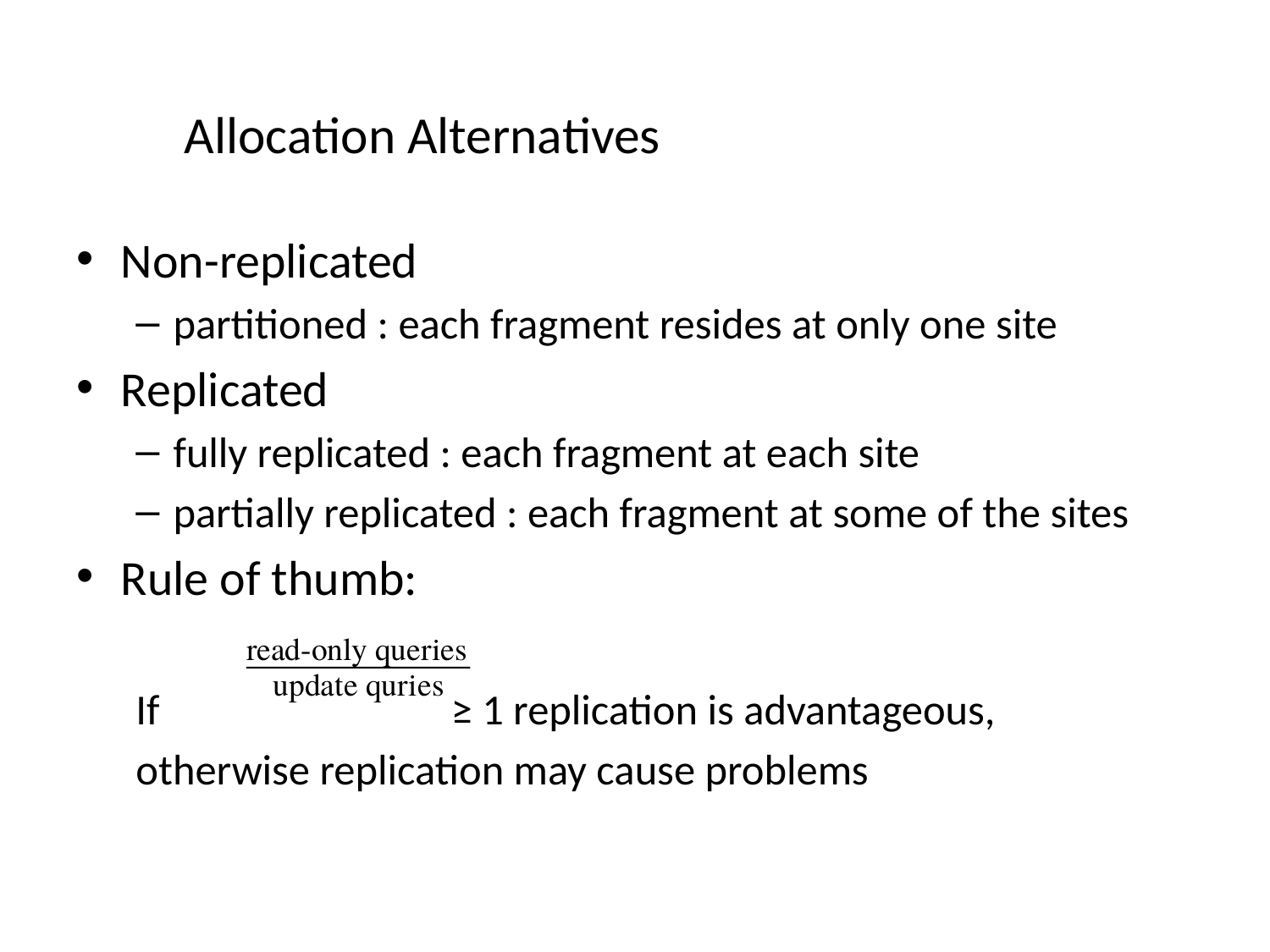

# Allocation Alternatives
Non-replicated
partitioned : each fragment resides at only one site
Replicated
fully replicated : each fragment at each site
partially replicated : each fragment at some of the sites
Rule of thumb:

If                              ≥ 1 replication is advantageous,
otherwise replication may cause problems

read-only queries
update quries